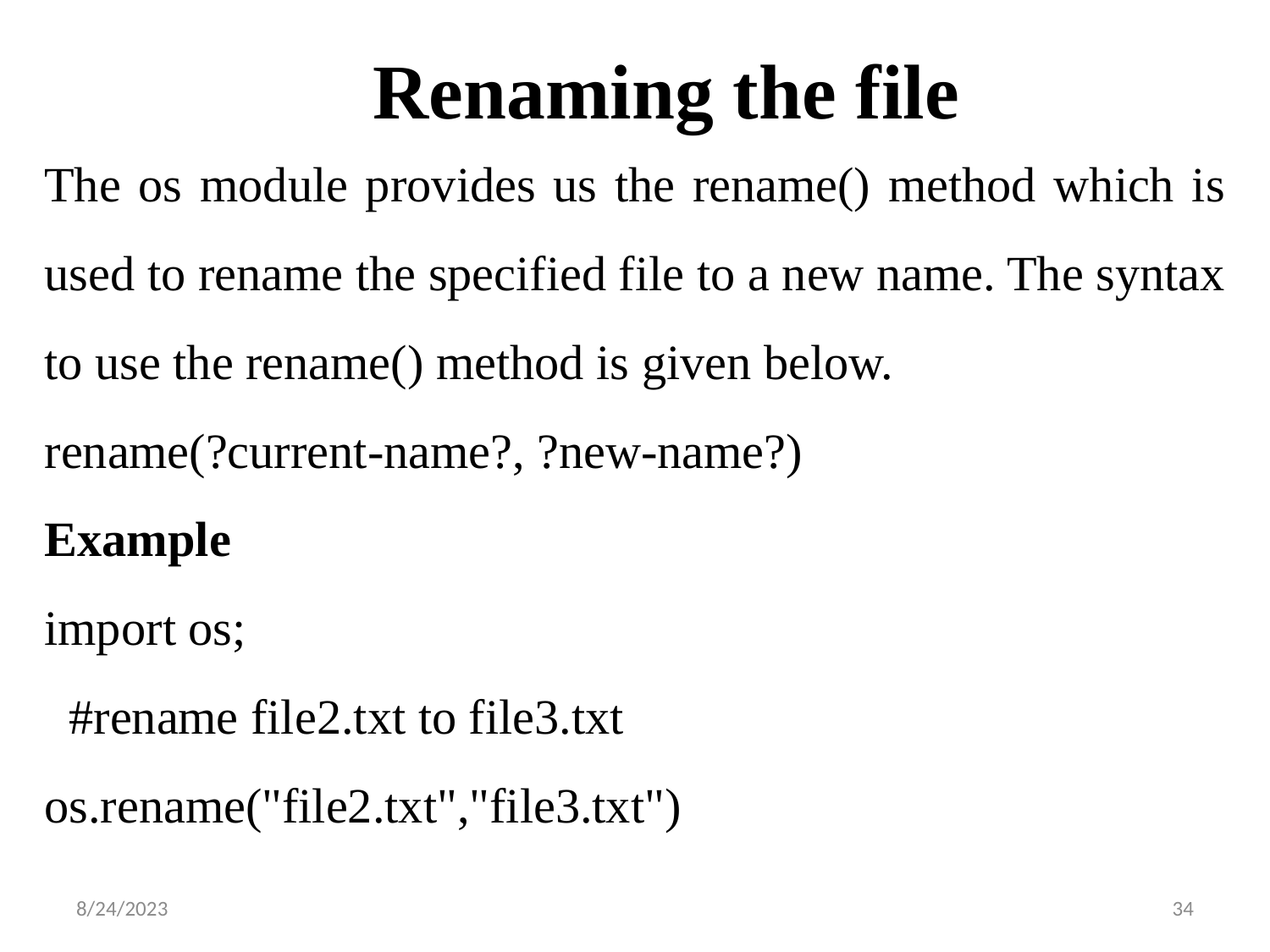

# Renaming the file
The os module provides us the rename() method which is used to rename the specified file to a new name. The syntax to use the rename() method is given below.
rename(?current-name?, ?new-name?)
Example
import os;
  #rename file2.txt to file3.txt
os.rename("file2.txt","file3.txt")
8/24/2023
34